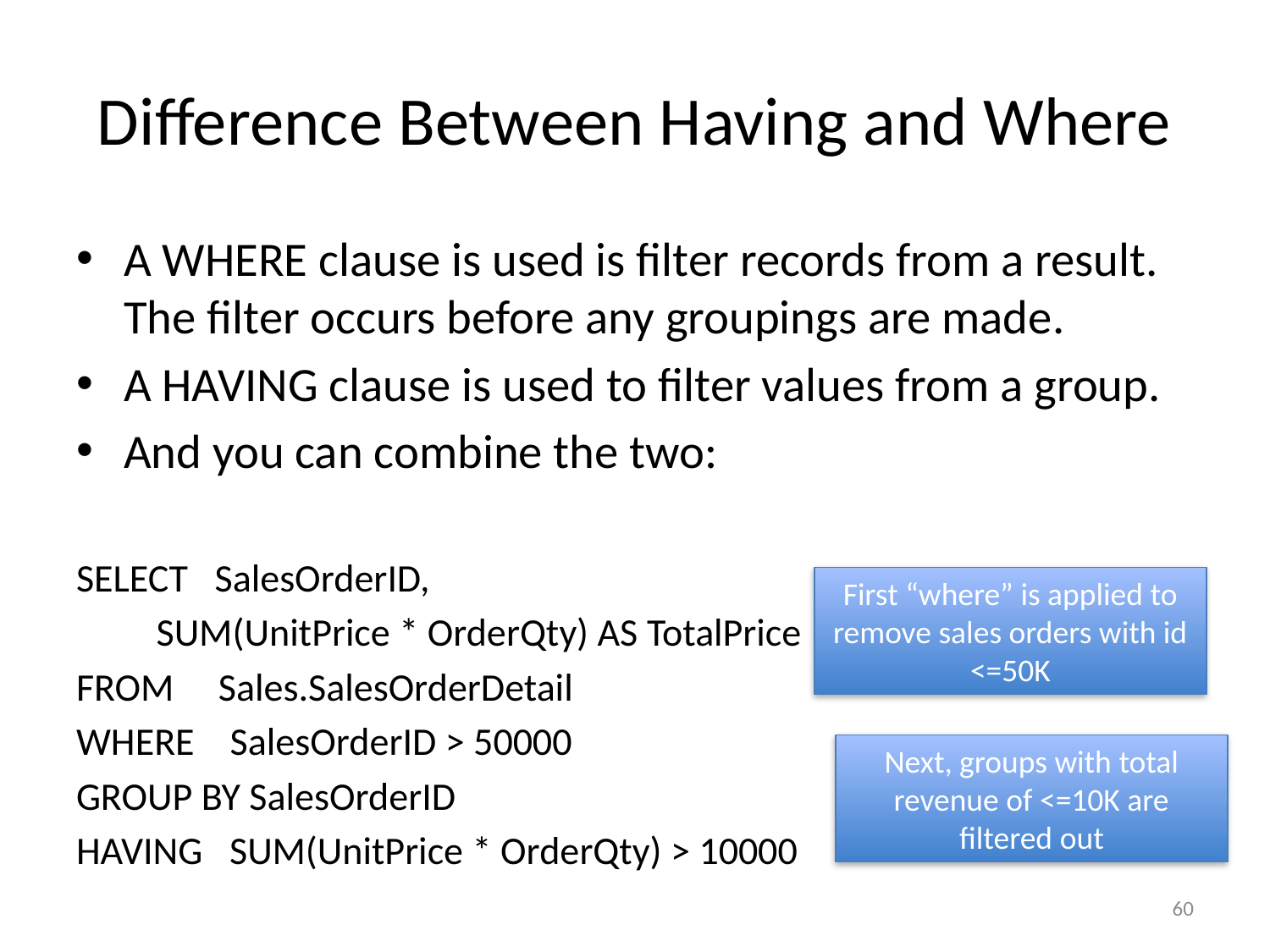

# Difference Between Having and Where
A WHERE clause is used is filter records from a result.  The filter occurs before any groupings are made.
A HAVING clause is used to filter values from a group.
And you can combine the two:

SELECT   SalesOrderID,
         SUM(UnitPrice * OrderQty) AS TotalPrice
FROM     Sales.SalesOrderDetail
WHERE    SalesOrderID > 50000
GROUP BY SalesOrderID
HAVING   SUM(UnitPrice * OrderQty) > 10000
First “where” is applied to remove sales orders with id <=50K
Next, groups with total revenue of <=10K are filtered out
60